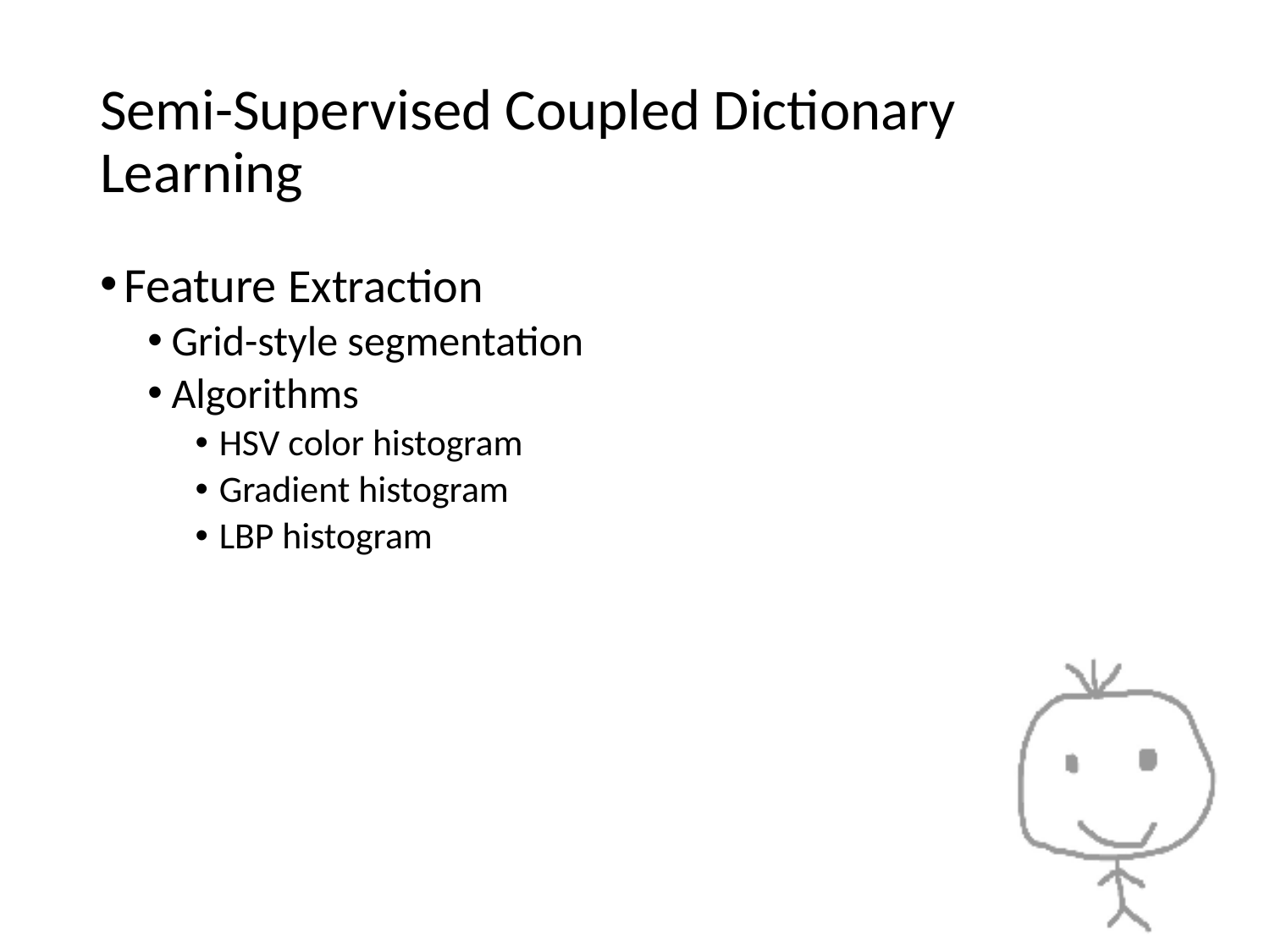

# Semi-Supervised Coupled Dictionary Learning
Feature Extraction
Grid-style segmentation
Algorithms
HSV color histogram
Gradient histogram
LBP histogram